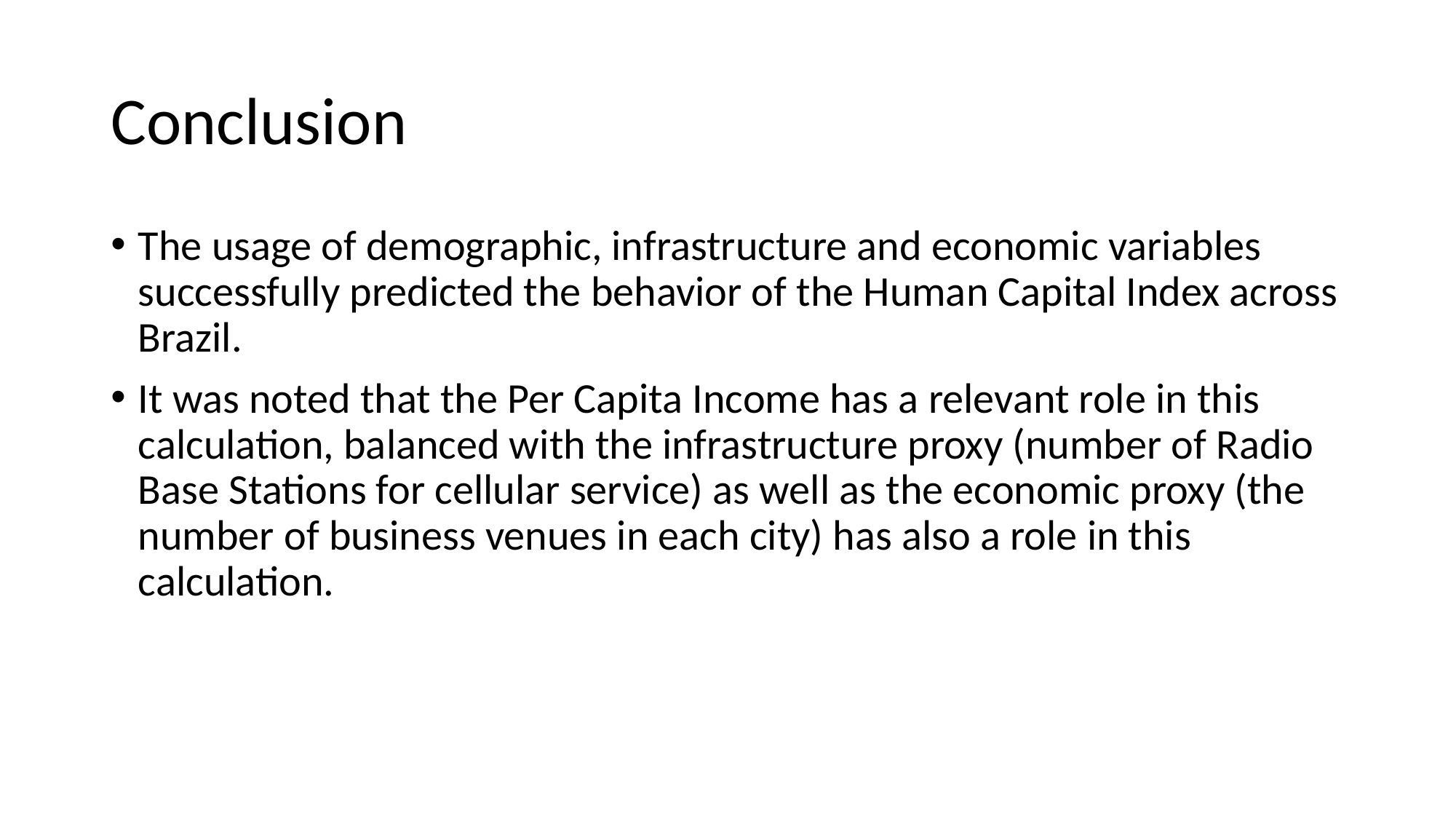

# Conclusion
The usage of demographic, infrastructure and economic variables successfully predicted the behavior of the Human Capital Index across Brazil.
It was noted that the Per Capita Income has a relevant role in this calculation, balanced with the infrastructure proxy (number of Radio Base Stations for cellular service) as well as the economic proxy (the number of business venues in each city) has also a role in this calculation.